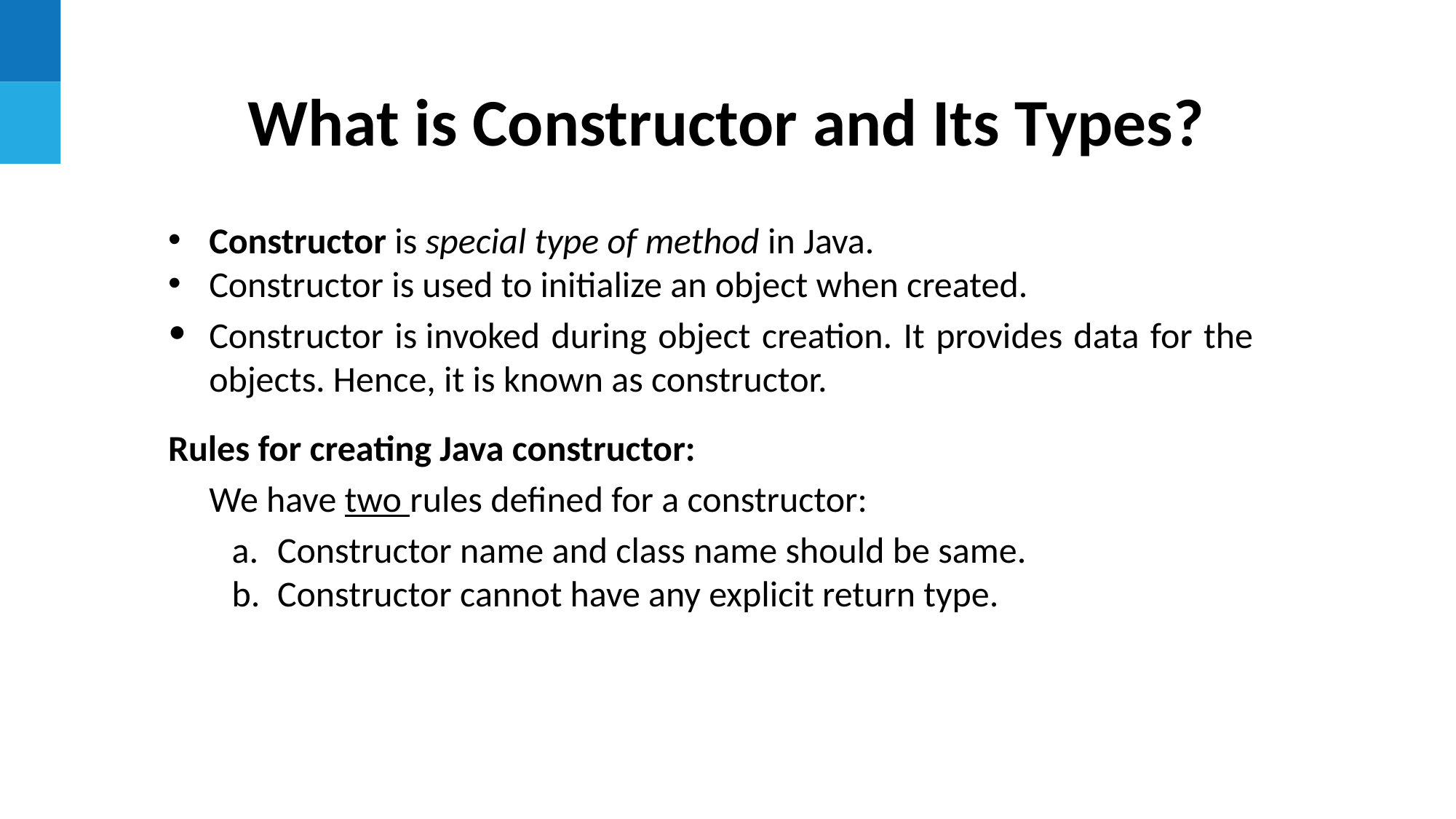

What is Constructor and Its Types?
Constructor is special type of method in Java.
Constructor is used to initialize an object when created.
Constructor is invoked during object creation. It provides data for the objects. Hence, it is known as constructor.

Rules for creating Java constructor:
     We have two rules defined for a constructor:
Constructor name and class name should be same.
Constructor cannot have any explicit return type.